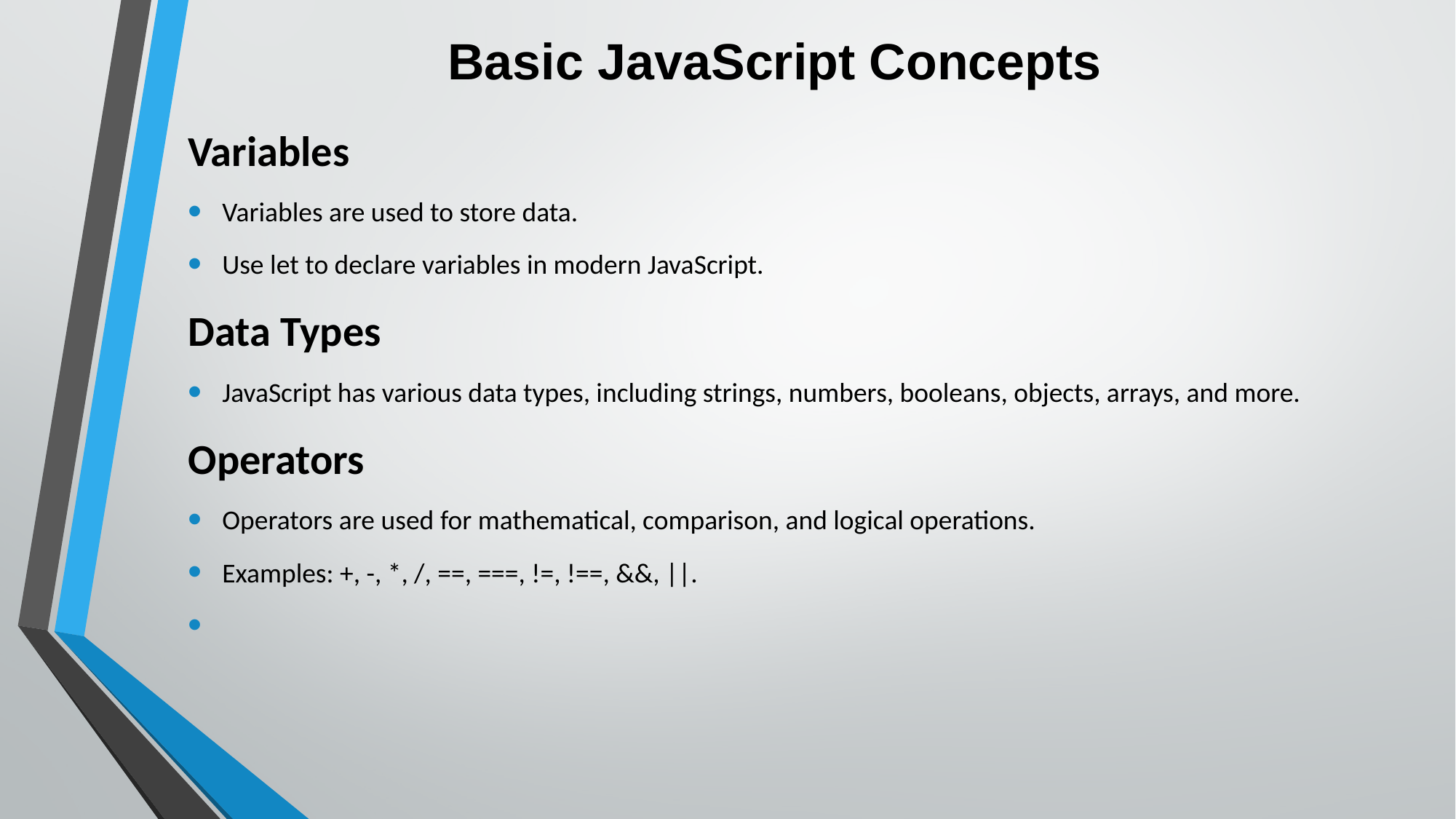

# Basic JavaScript Concepts
Variables
Variables are used to store data.
Use let to declare variables in modern JavaScript.
Data Types
JavaScript has various data types, including strings, numbers, booleans, objects, arrays, and more.
Operators
Operators are used for mathematical, comparison, and logical operations.
Examples: +, -, *, /, ==, ===, !=, !==, &&, ||.